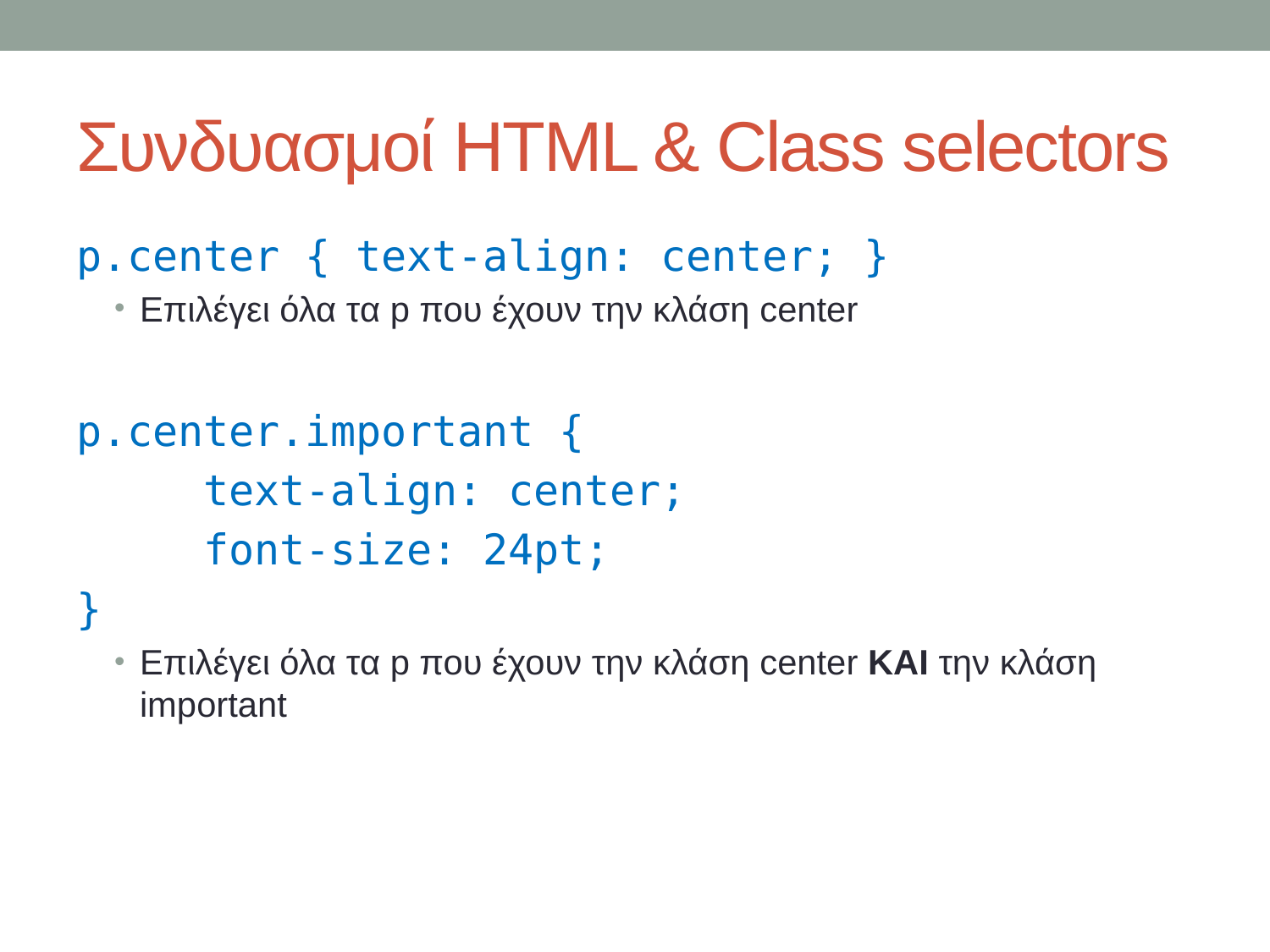

# Συνδυασμοί HTML & Class selectors
p.center { text-align: center; }
Επιλέγει όλα τα p που έχουν την κλάση center

p.center.important {
	text-align: center;
	font-size: 24pt;
}
Επιλέγει όλα τα p που έχουν την κλάση center ΚΑΙ την κλάση important